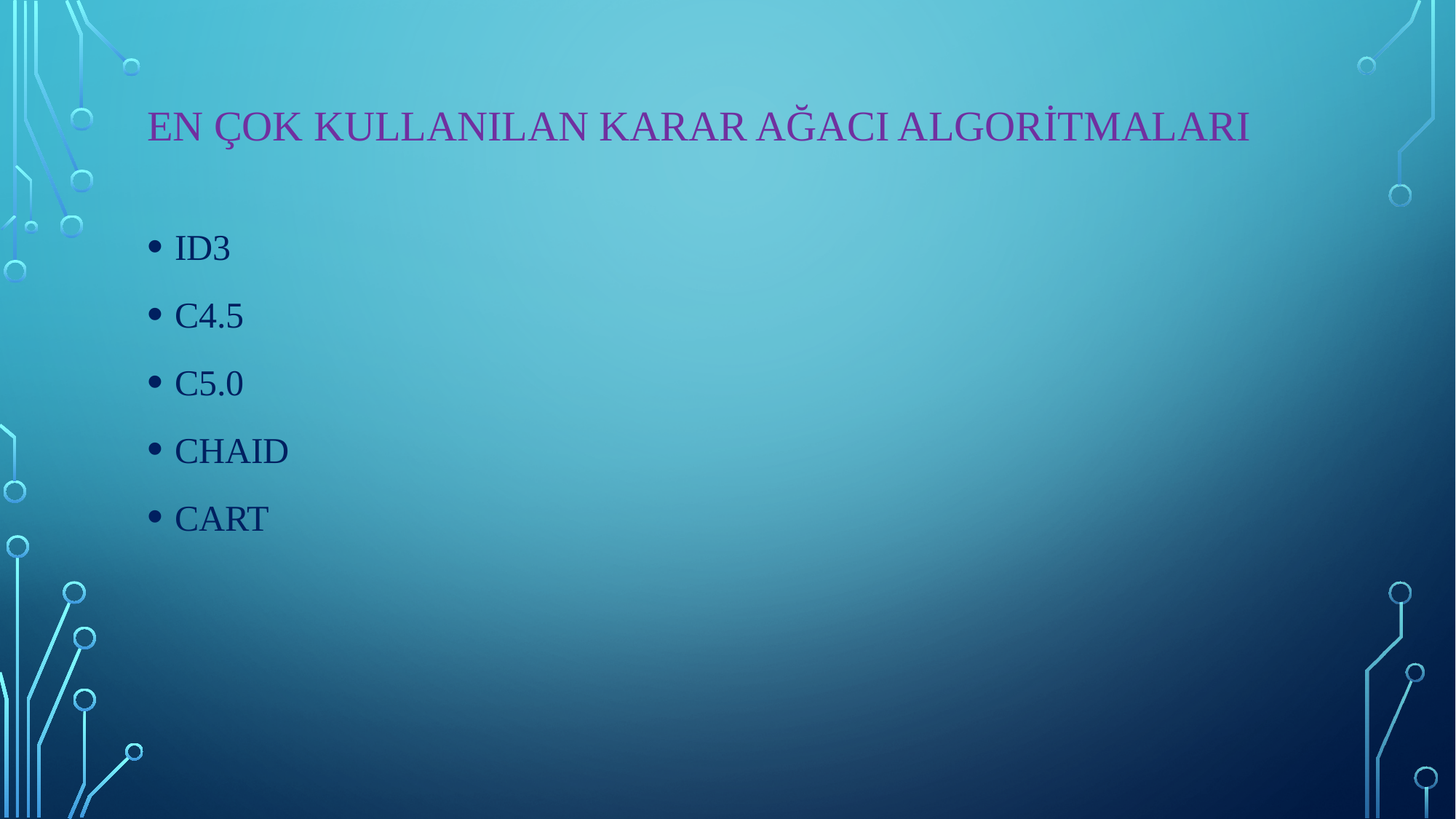

# EN ÇOK KULLANILAN KARAR AĞACI ALGORİTMALARI
ID3
C4.5
C5.0
CHAID
CART